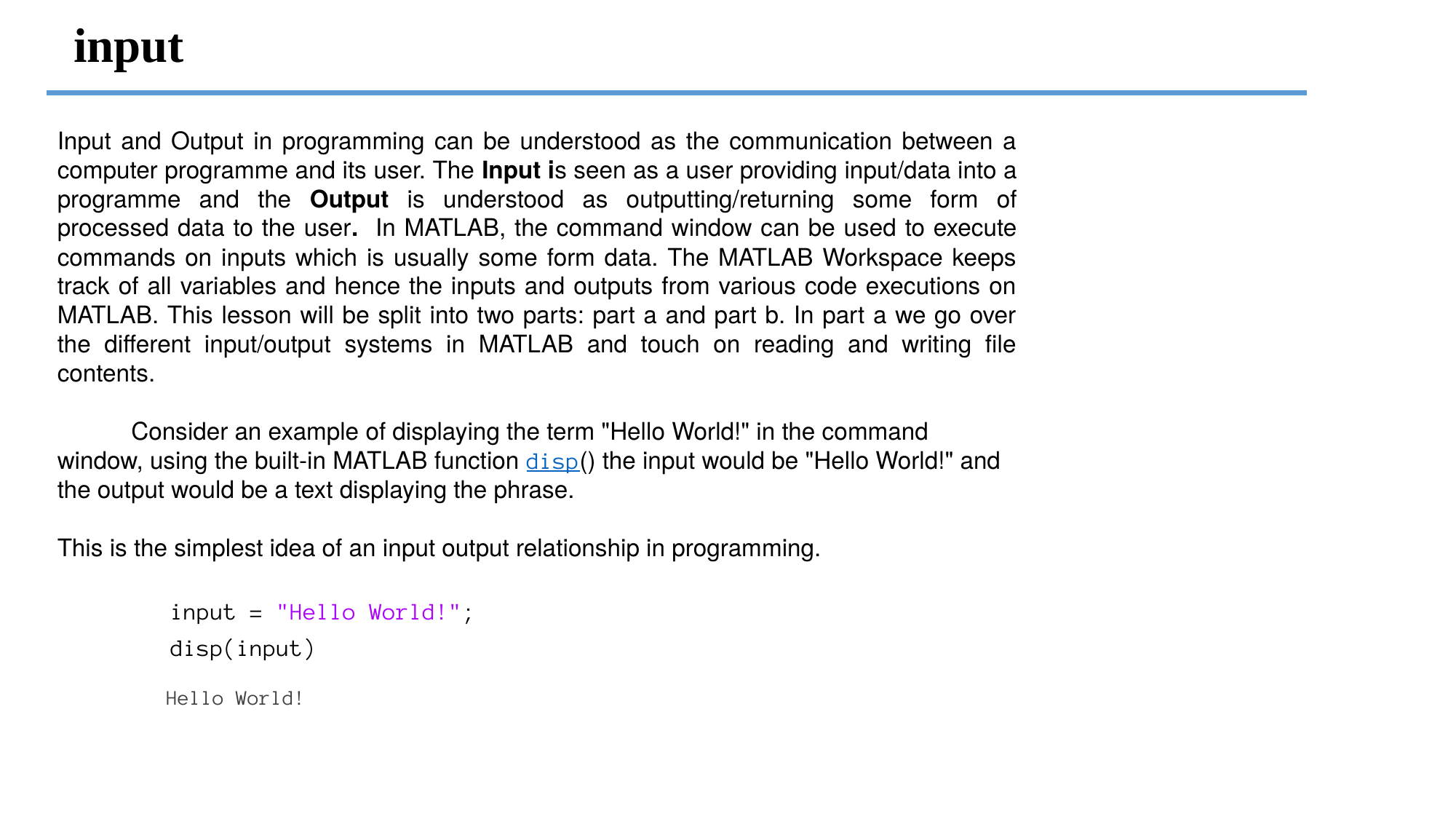

# input
Input and Output in programming can be understood as the communication between a computer programme and its user. The Input is seen as a user providing input/data into a programme and the Output is understood as outputting/returning some form of processed data to the user.  In MATLAB, the command window can be used to execute commands on inputs which is usually some form data. The MATLAB Workspace keeps track of all variables and hence the inputs and outputs from various code executions on MATLAB. This lesson will be split into two parts: part a and part b. In part a we go over the different input/output systems in MATLAB and touch on reading and writing file contents.

           Consider an example of displaying the term "Hello World!" in the command window, using the built-in MATLAB function disp() the input would be "Hello World!" and the output would be a text displaying the phrase.

This is the simplest idea of an input output relationship in programming.

	input = "Hello World!";
	disp(input)
	Hello World!